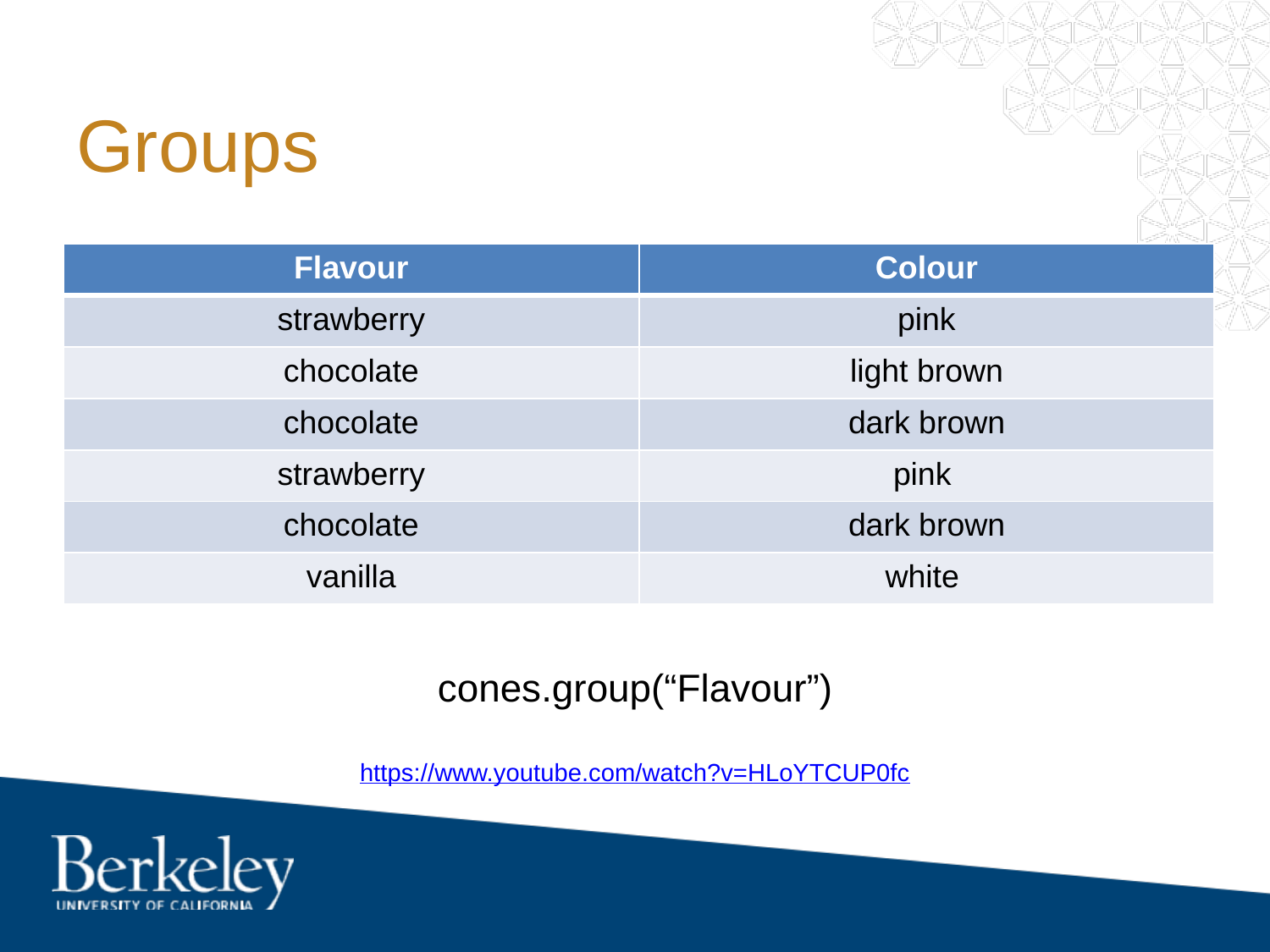

# Groups
| Flavour | Colour |
| --- | --- |
| strawberry | pink |
| chocolate | light brown |
| chocolate | dark brown |
| strawberry | pink |
| chocolate | dark brown |
| vanilla | white |
cones.group(“Flavour”)

https://www.youtube.com/watch?v=HLoYTCUP0fc